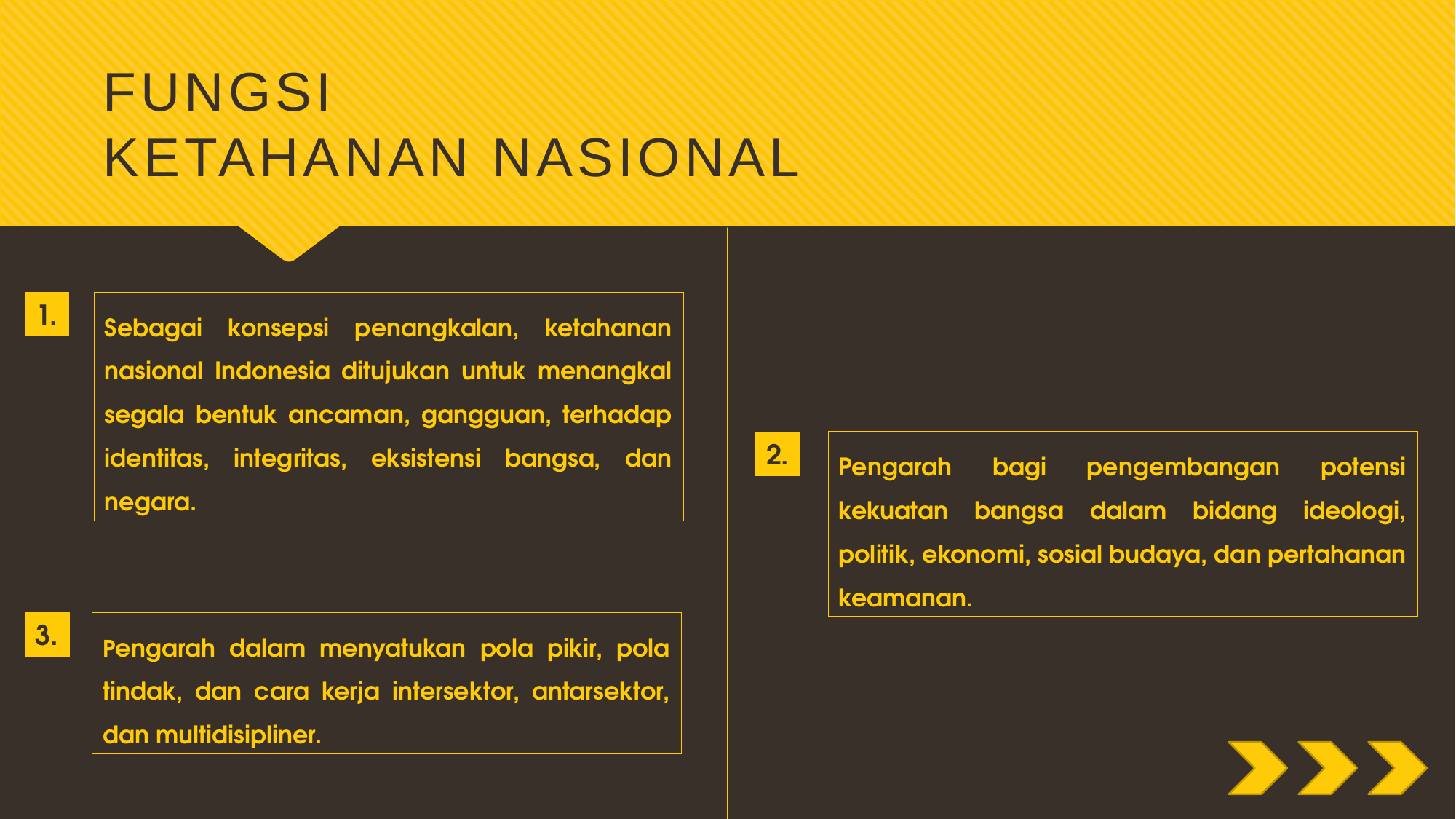

FUNGSI
KETAHANAN NASIONAL
1.
Sebagai konsepsi penangkalan, ketahanan nasional Indonesia ditujukan untuk menangkal segala bentuk ancaman, gangguan, terhadap identitas, integritas, eksistensi bangsa, dan negara.
Pengarah bagi pengembangan potensi kekuatan bangsa dalam bidang ideologi, politik, ekonomi, sosial budaya, dan pertahanan keamanan.
2.
3.
Pengarah dalam menyatukan pola pikir, pola tindak, dan cara kerja intersektor, antarsektor, dan multidisipliner.